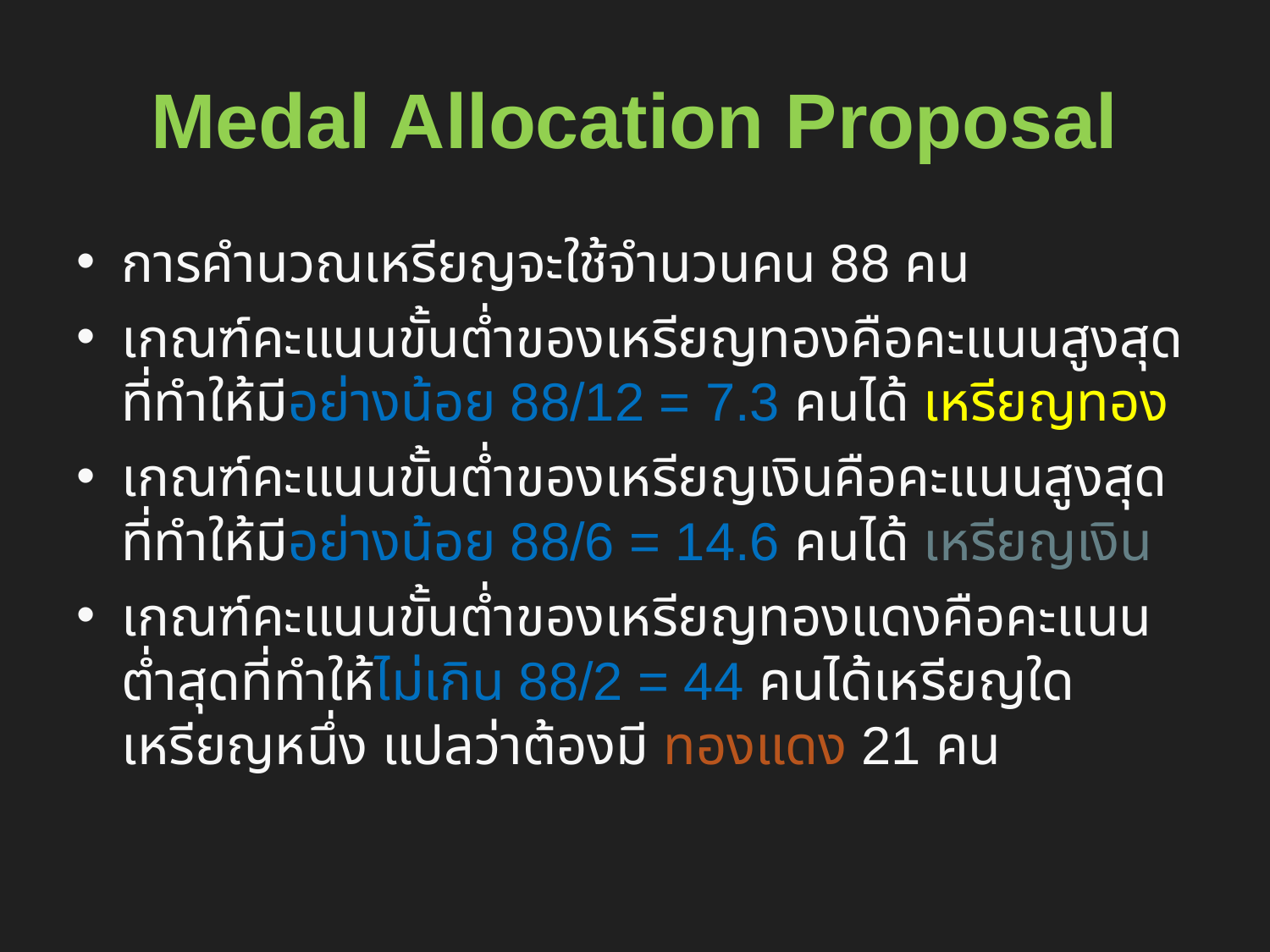

# Medal Allocation Proposal
การคำนวณเหรียญจะใช้จำนวนคน 88 คน
เกณฑ์คะแนนขั้นต่ำของเหรียญทองคือคะแนนสูงสุดที่ทำให้มีอย่างน้อย 88/12 = 7.3 คนได้ เหรียญทอง
เกณฑ์คะแนนขั้นต่ำของเหรียญเงินคือคะแนนสูงสุดที่ทำให้มีอย่างน้อย 88/6 = 14.6 คนได้ เหรียญเงิน
เกณฑ์คะแนนขั้นต่ำของเหรียญทองแดงคือคะแนนต่ำสุดที่ทำให้ไม่เกิน 88/2 = 44 คนได้เหรียญใดเหรียญหนึ่ง แปลว่าต้องมี ทองแดง 21 คน